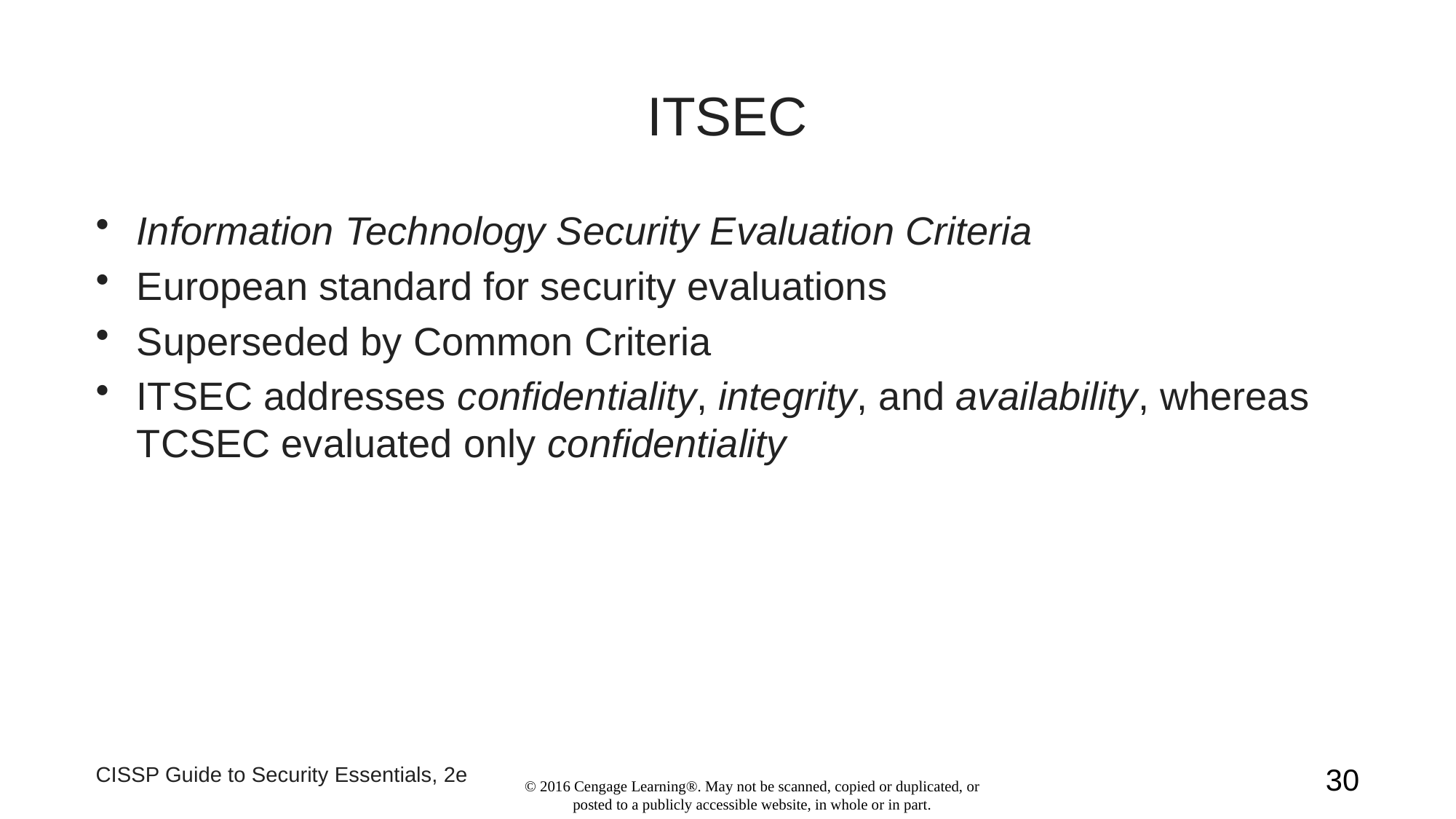

# ITSEC
Information Technology Security Evaluation Criteria
European standard for security evaluations
Superseded by Common Criteria
ITSEC addresses confidentiality, integrity, and availability, whereas TCSEC evaluated only confidentiality
CISSP Guide to Security Essentials, 2e
30
© 2016 Cengage Learning®. May not be scanned, copied or duplicated, or posted to a publicly accessible website, in whole or in part.